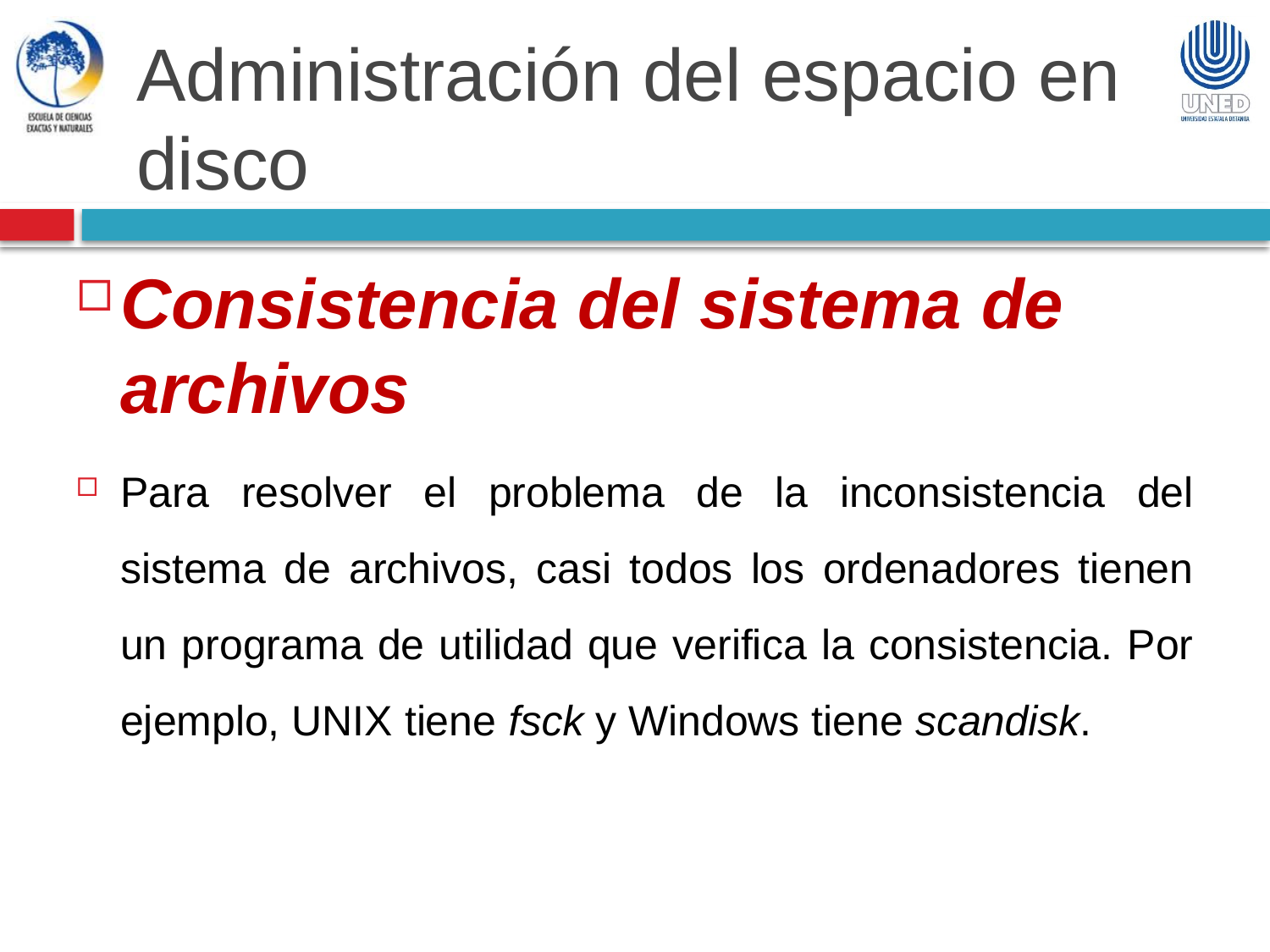

Administración del espacio en disco
Consistencia del sistema de archivos
Para resolver el problema de la inconsistencia del sistema de archivos, casi todos los ordenadores tienen un programa de utilidad que verifica la consistencia. Por ejemplo, UNIX tiene fsck y Windows tiene scandisk.